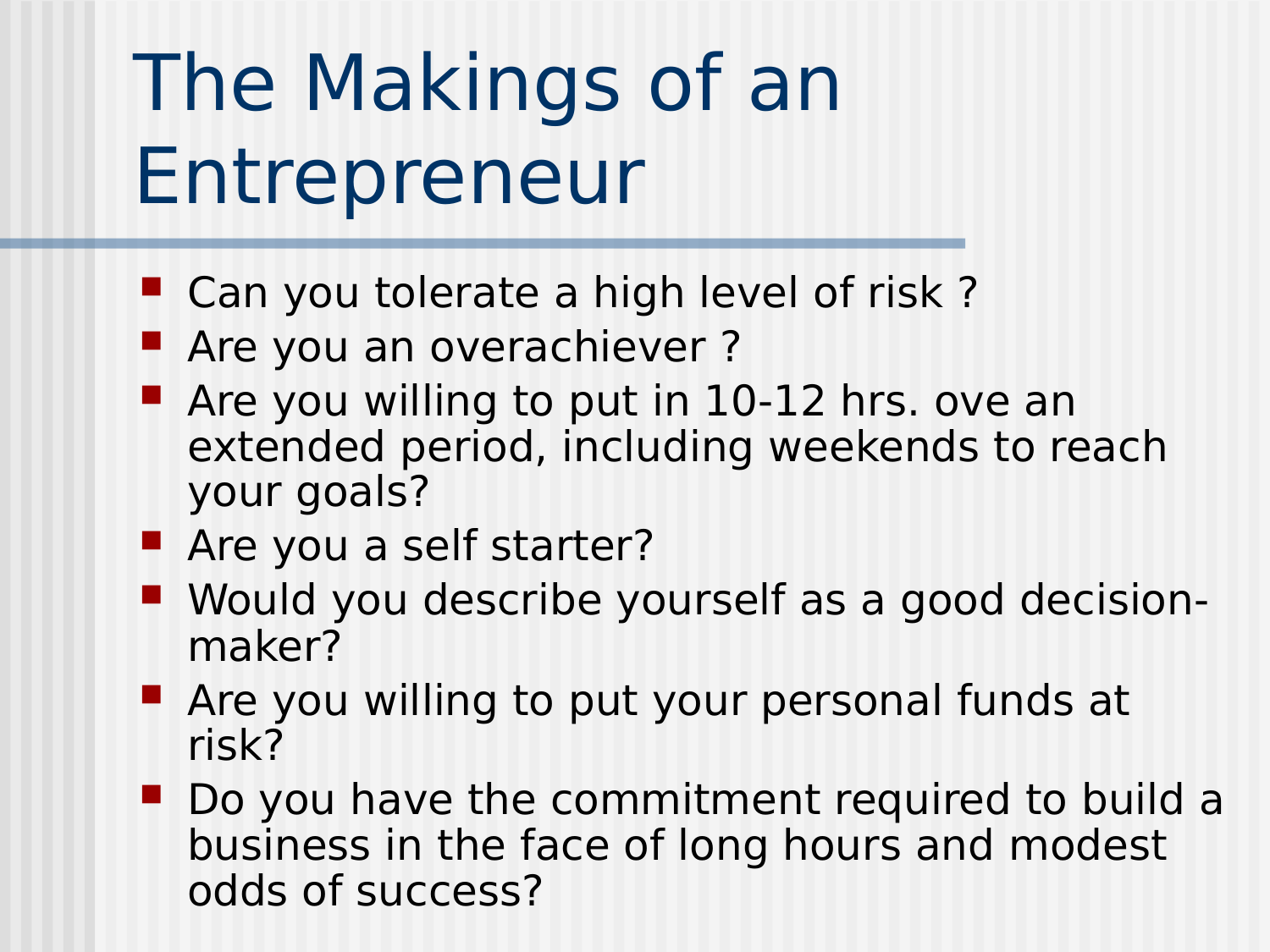

# The Makings of an Entrepreneur
Can you tolerate a high level of risk ?
Are you an overachiever ?
Are you willing to put in 10-12 hrs. ove an extended period, including weekends to reach your goals?
Are you a self starter?
Would you describe yourself as a good decision-maker?
Are you willing to put your personal funds at risk?
Do you have the commitment required to build a business in the face of long hours and modest odds of success?